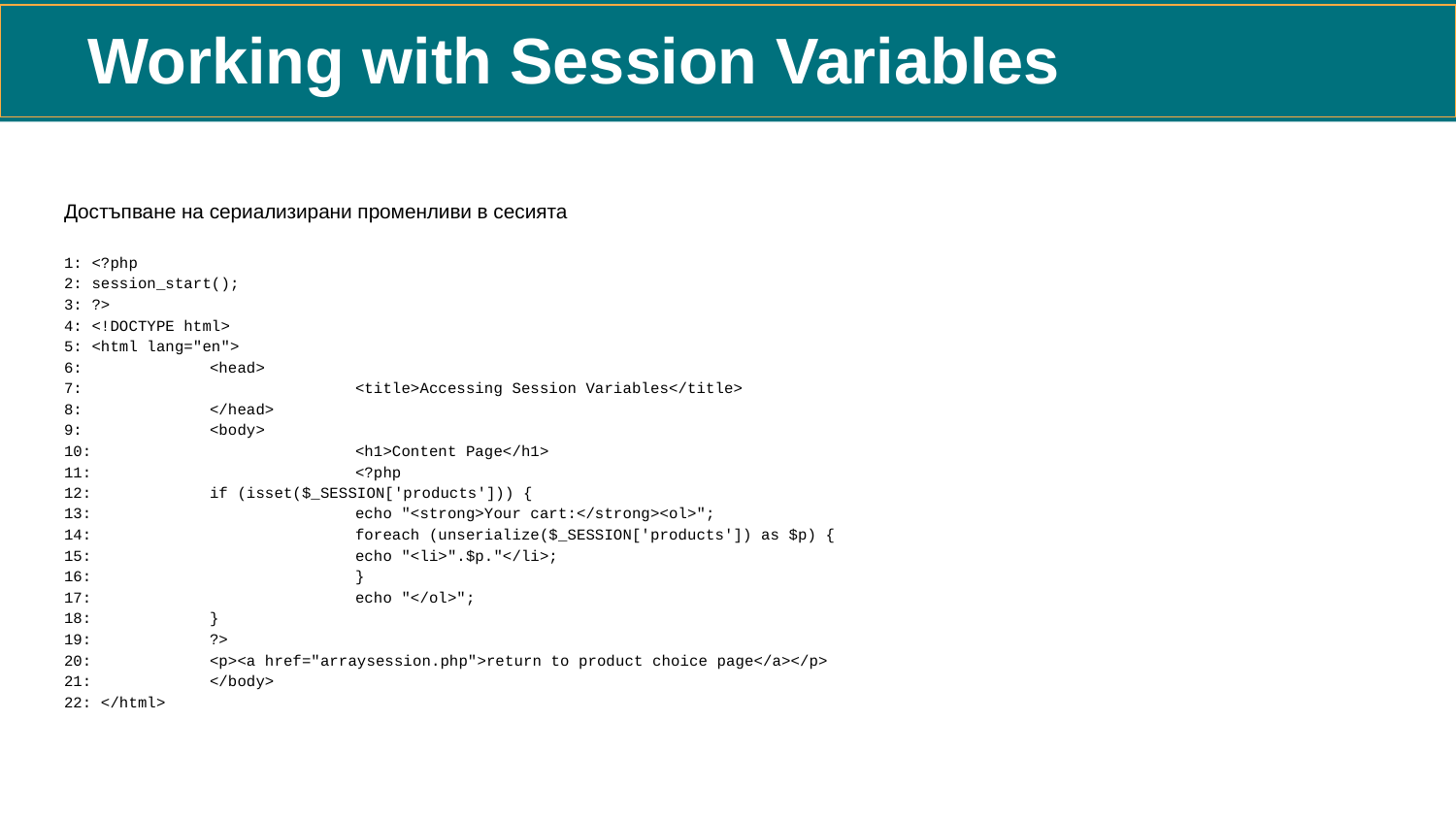

Working with Session Variables
Достъпване на сериализирани променливи в сесията

1: <?php
2: session_start();
3: ?>
4: <!DOCTYPE html>
5: <html lang="en">
6: 	<head>
7: 		<title>Accessing Session Variables</title>
8: 	</head>
9: 	<body>
10: 		<h1>Content Page</h1>
11: 		<?php
12: 	if (isset($_SESSION['products'])) {
13: 		echo "<strong>Your cart:</strong><ol>";
14: 		foreach (unserialize($_SESSION['products']) as $p) {
15: 		echo "<li>".$p."</li>;
16: 		}
17: 		echo "</ol>";
18: 	}
19: 	?>
20: 	<p><a href="arraysession.php">return to product choice page</a></p>
21: 	</body>
22: </html>